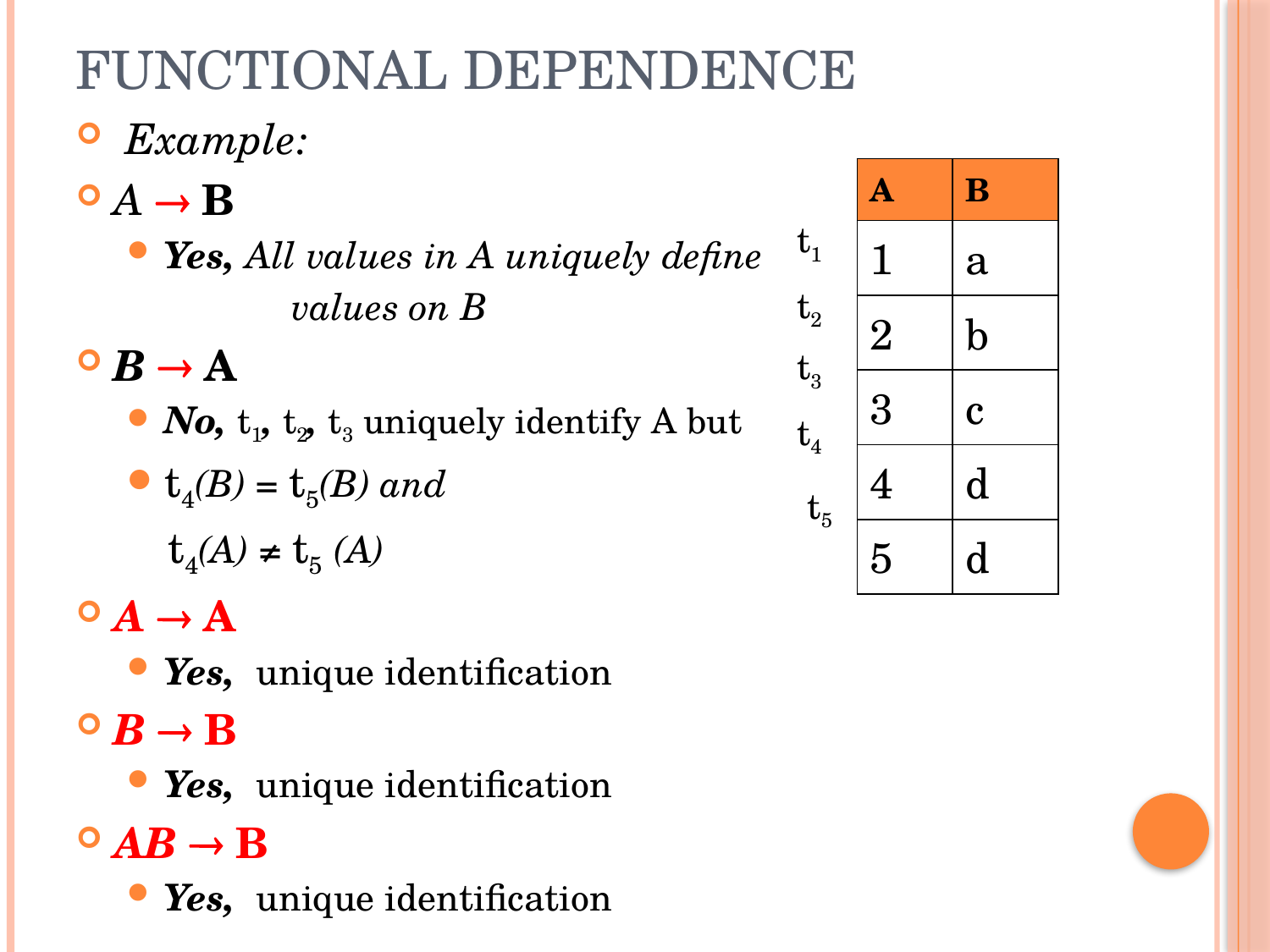

# Functional Dependence
 Example:
A → B
Yes, All values in A uniquely define
		values on B
B → A
No, t1, t2, t3 uniquely identify A but
t4(B) = t5(B) and
    t4(A) ≠ t5 (A)
A → A
Yes,  unique identification
B → B
Yes,  unique identification
AB → B
Yes,  unique identification

| A | B |
| --- | --- |
| 1 | a |
| 2 | b |
| 3 | c |
| 4 | d |
| 5 | d |
t1
t2
t3
t4
t5